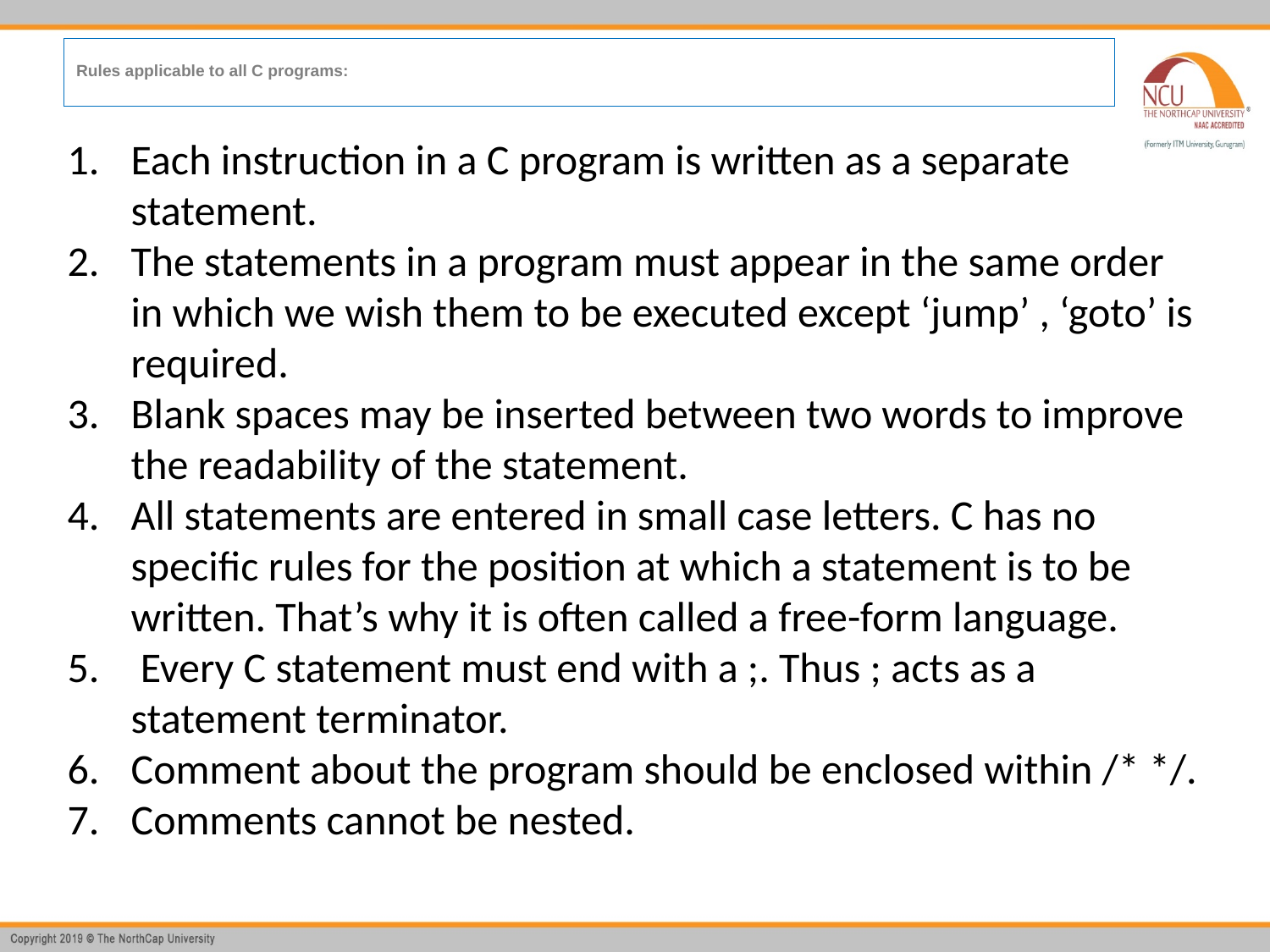

# Rules applicable to all C programs:
Each instruction in a C program is written as a separate statement.
The statements in a program must appear in the same order in which we wish them to be executed except ‘jump’ , ‘goto’ is required.
Blank spaces may be inserted between two words to improve the readability of the statement.
All statements are entered in small case letters. C has no specific rules for the position at which a statement is to be written. That’s why it is often called a free-form language.
 Every C statement must end with a ;. Thus ; acts as a statement terminator.
Comment about the program should be enclosed within /* */.
Comments cannot be nested.